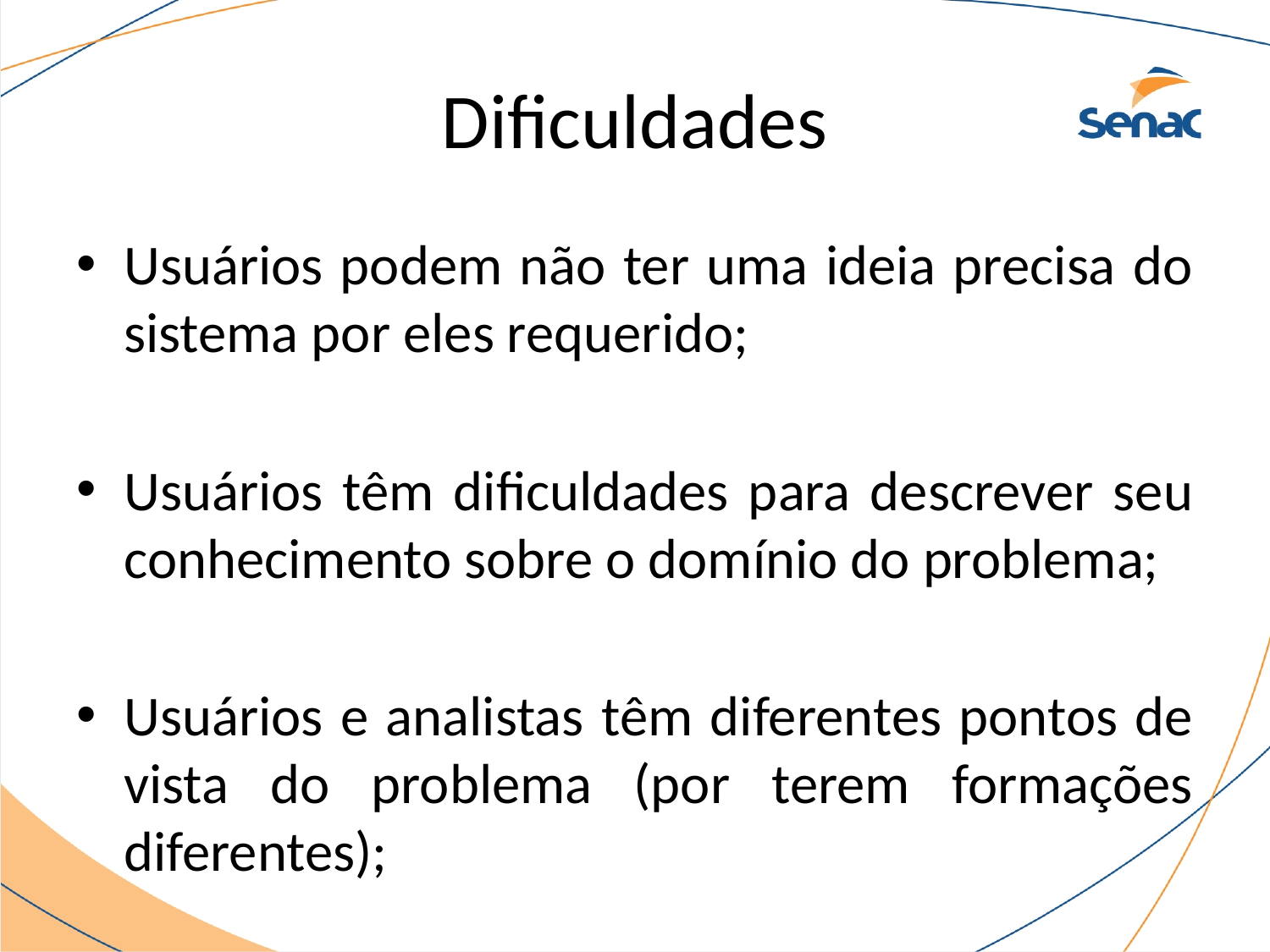

# Dificuldades
Usuários podem não ter uma ideia precisa do sistema por eles requerido;

Usuários têm dificuldades para descrever seu conhecimento sobre o domínio do problema;

Usuários e analistas têm diferentes pontos de vista do problema (por terem formações diferentes);